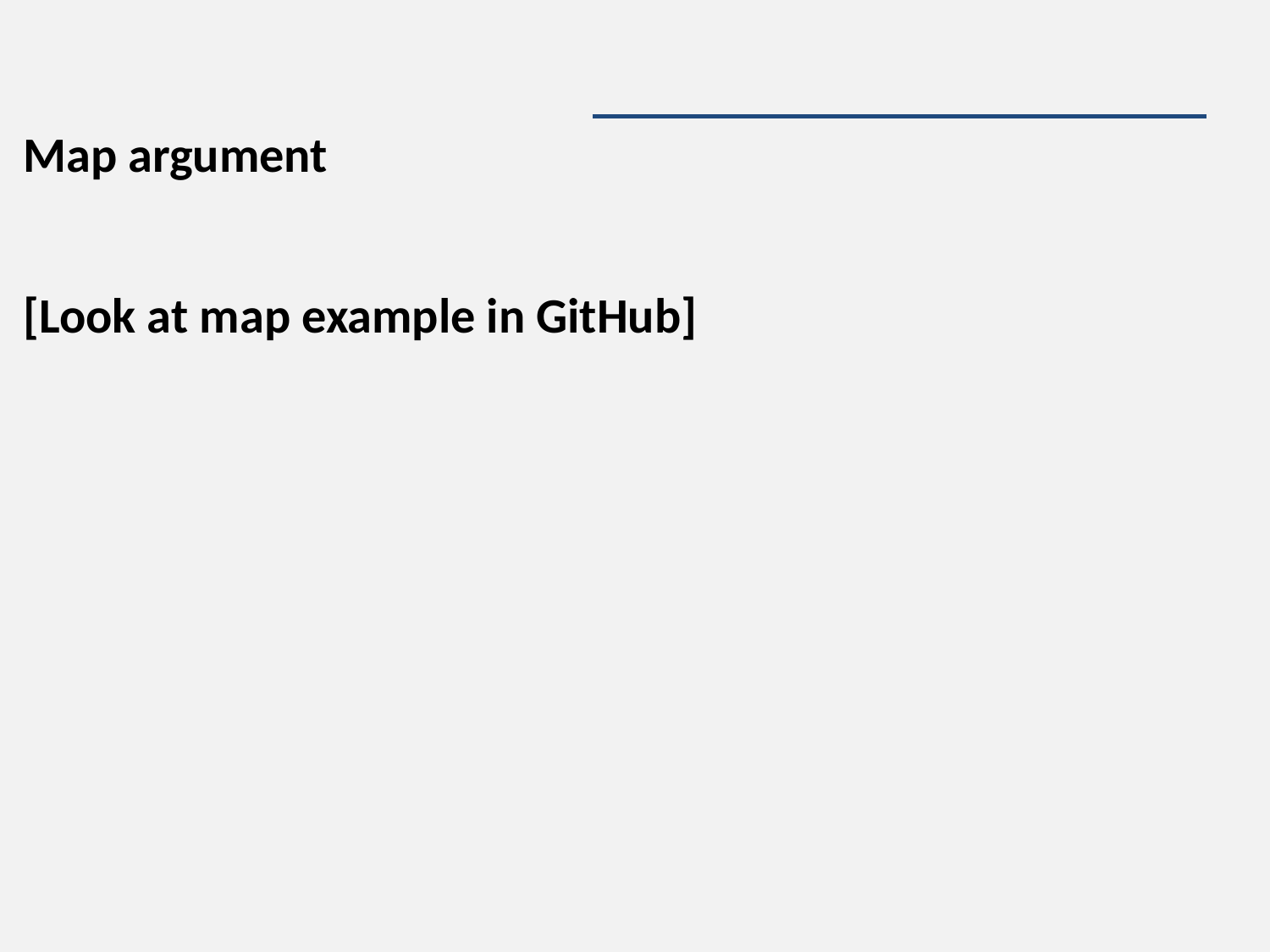

#
Map argument

[Look at map example in GitHub]